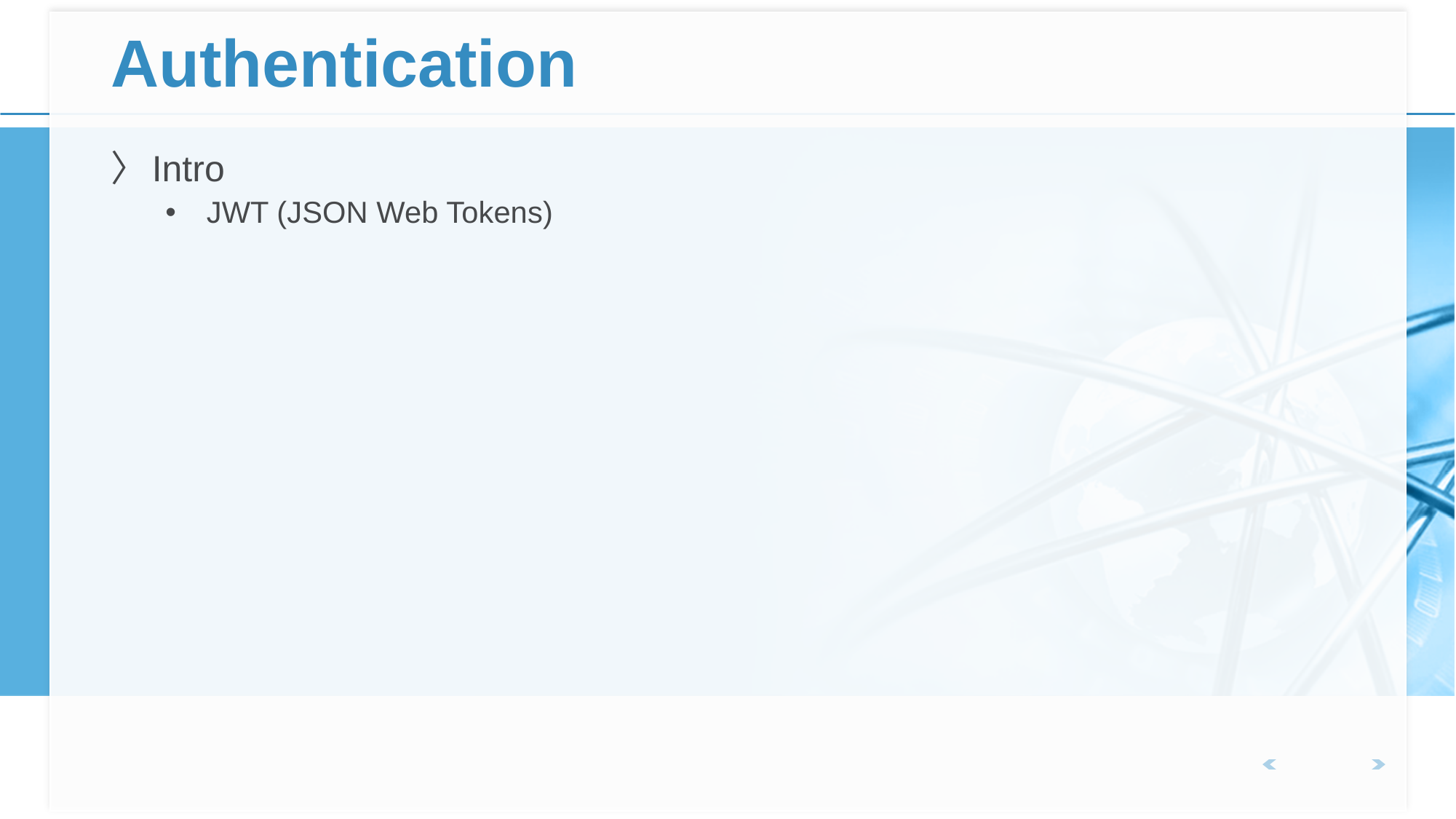

# Authentication
Intro
JWT (JSON Web Tokens)